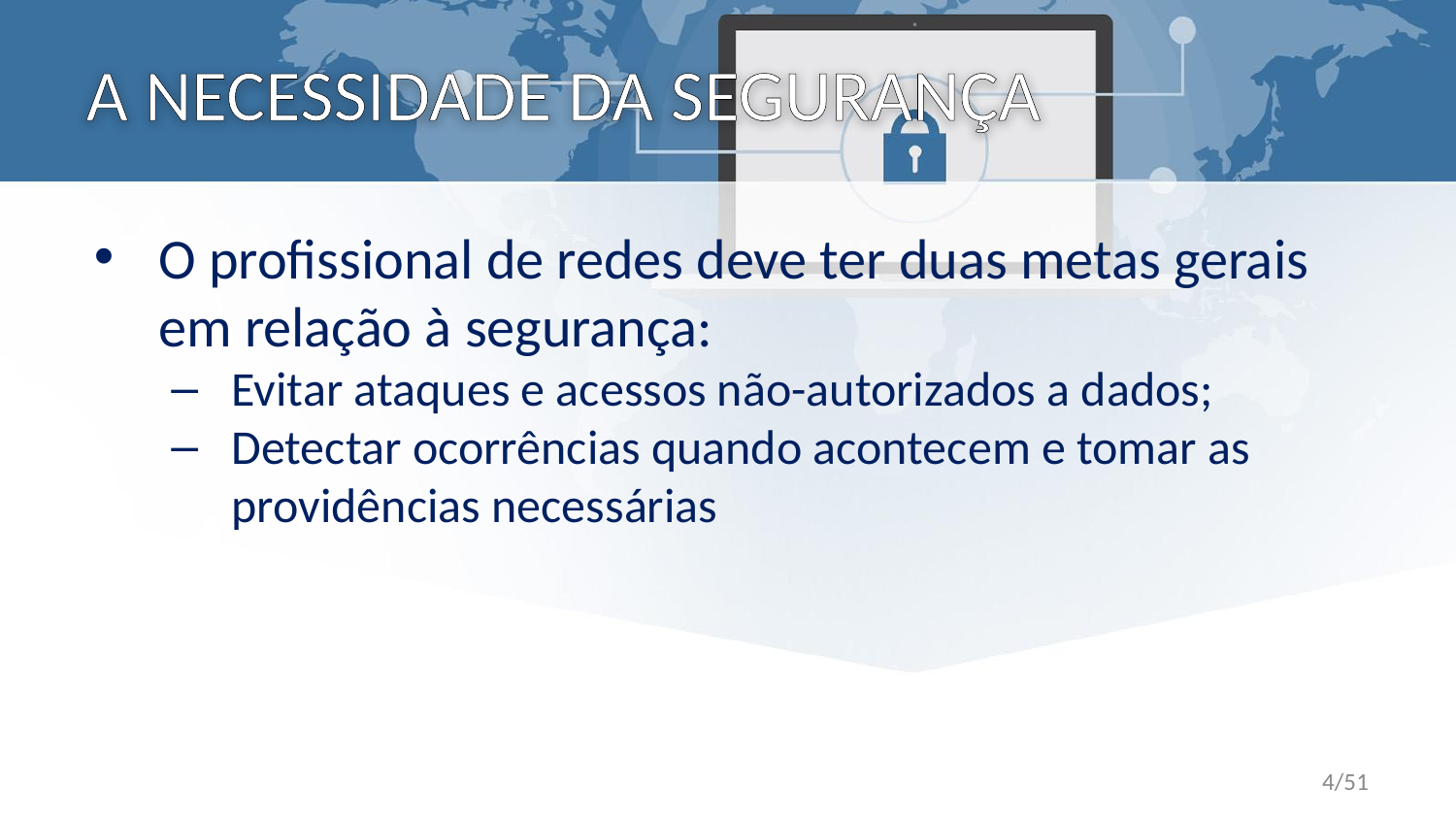

# A NECESSIDADE DA SEGURANÇA
O profissional de redes deve ter duas metas gerais em relação à segurança:
Evitar ataques e acessos não-autorizados a dados;
Detectar ocorrências quando acontecem e tomar as providências necessárias
4/51